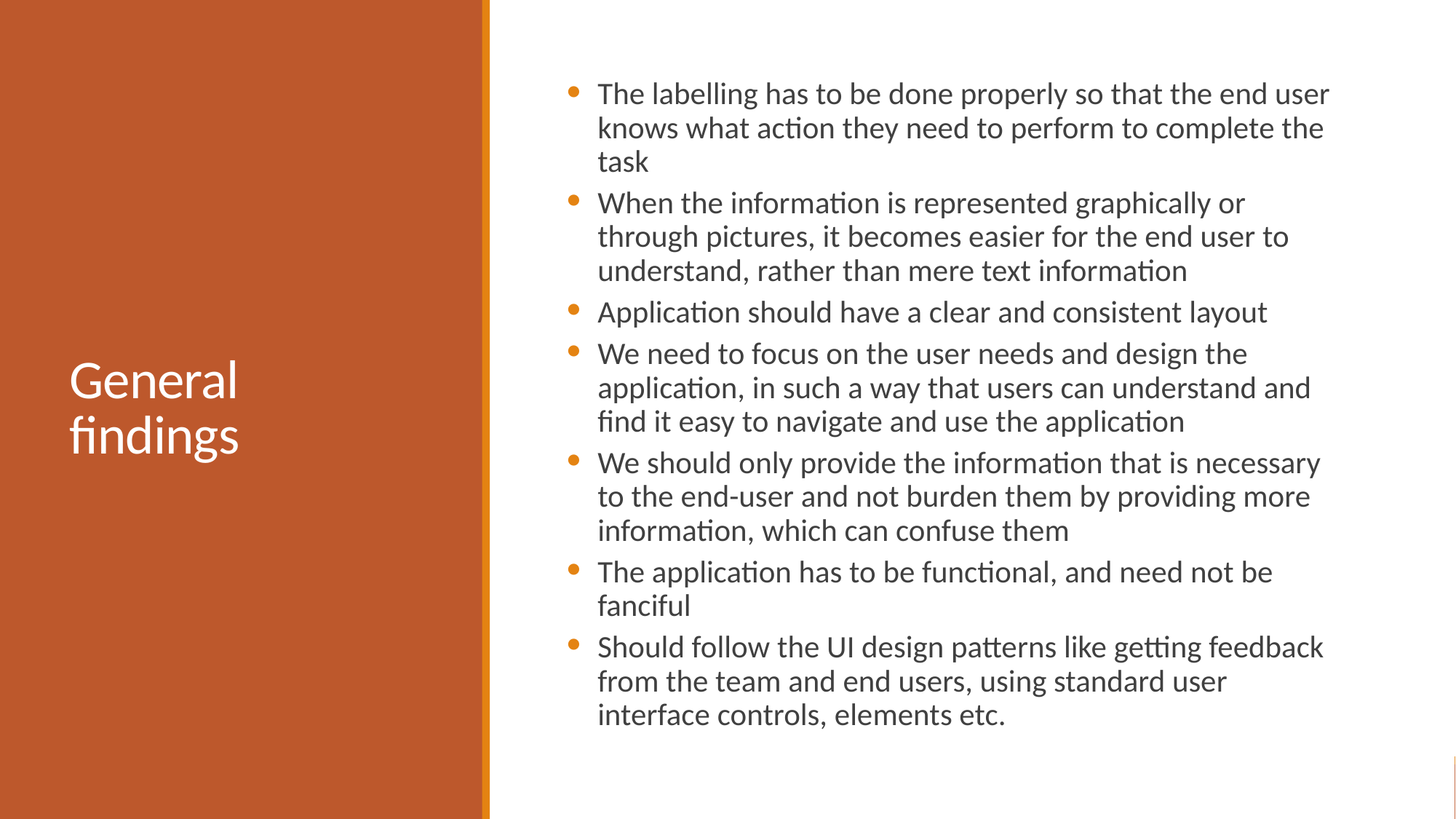

General findings
The labelling has to be done properly so that the end user knows what action they need to perform to complete the task
When the information is represented graphically or through pictures, it becomes easier for the end user to understand, rather than mere text information
Application should have a clear and consistent layout
We need to focus on the user needs and design the application, in such a way that users can understand and find it easy to navigate and use the application
We should only provide the information that is necessary to the end-user and not burden them by providing more information, which can confuse them
The application has to be functional, and need not be fanciful
Should follow the UI design patterns like getting feedback from the team and end users, using standard user interface controls, elements etc.